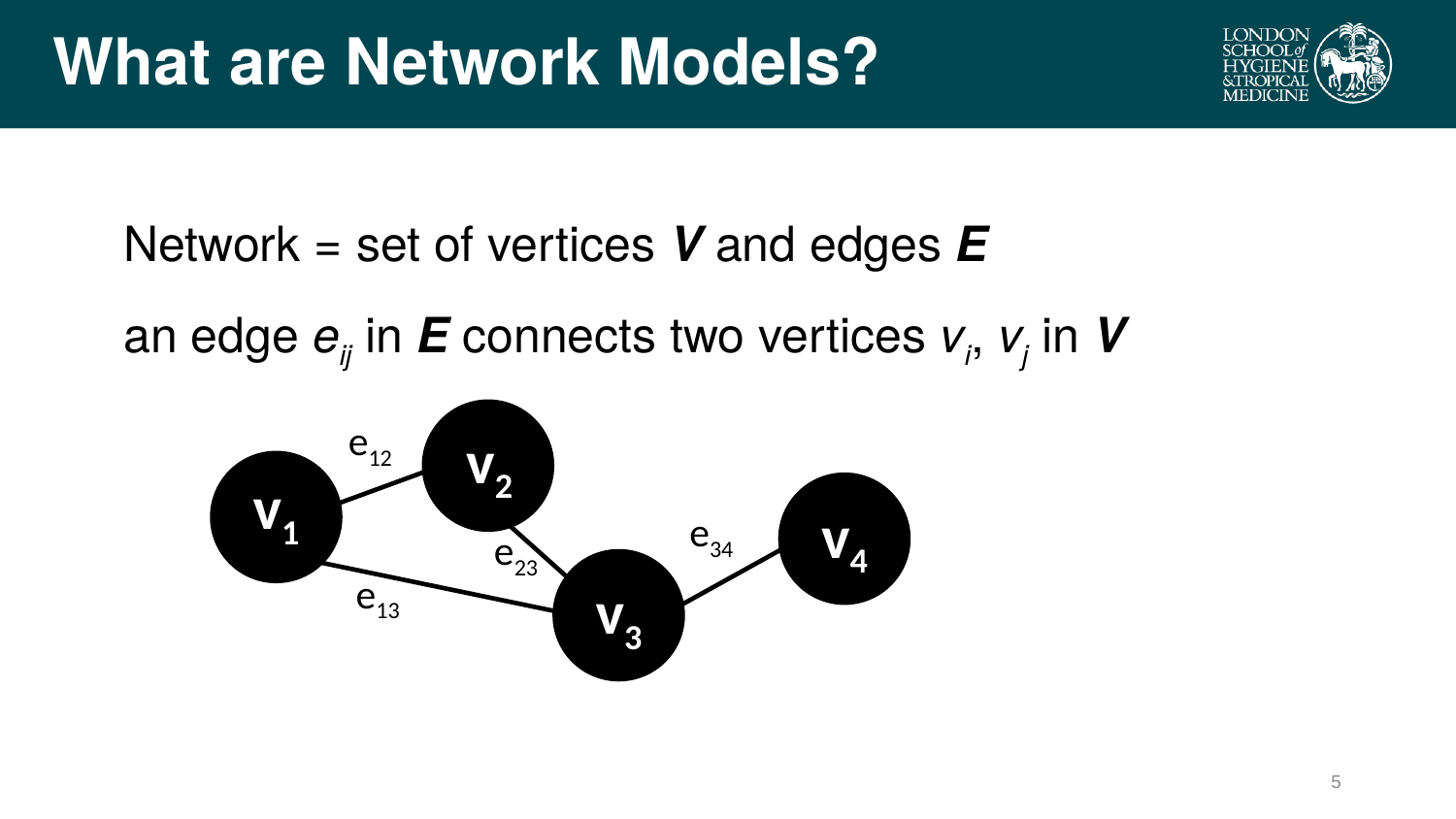

# What are Network Models?
Network = set of vertices V and edges E
an edge eij in E connects two vertices vi, vj in V

v2

v1

v4

v3
e12
e34
e23
e13
5